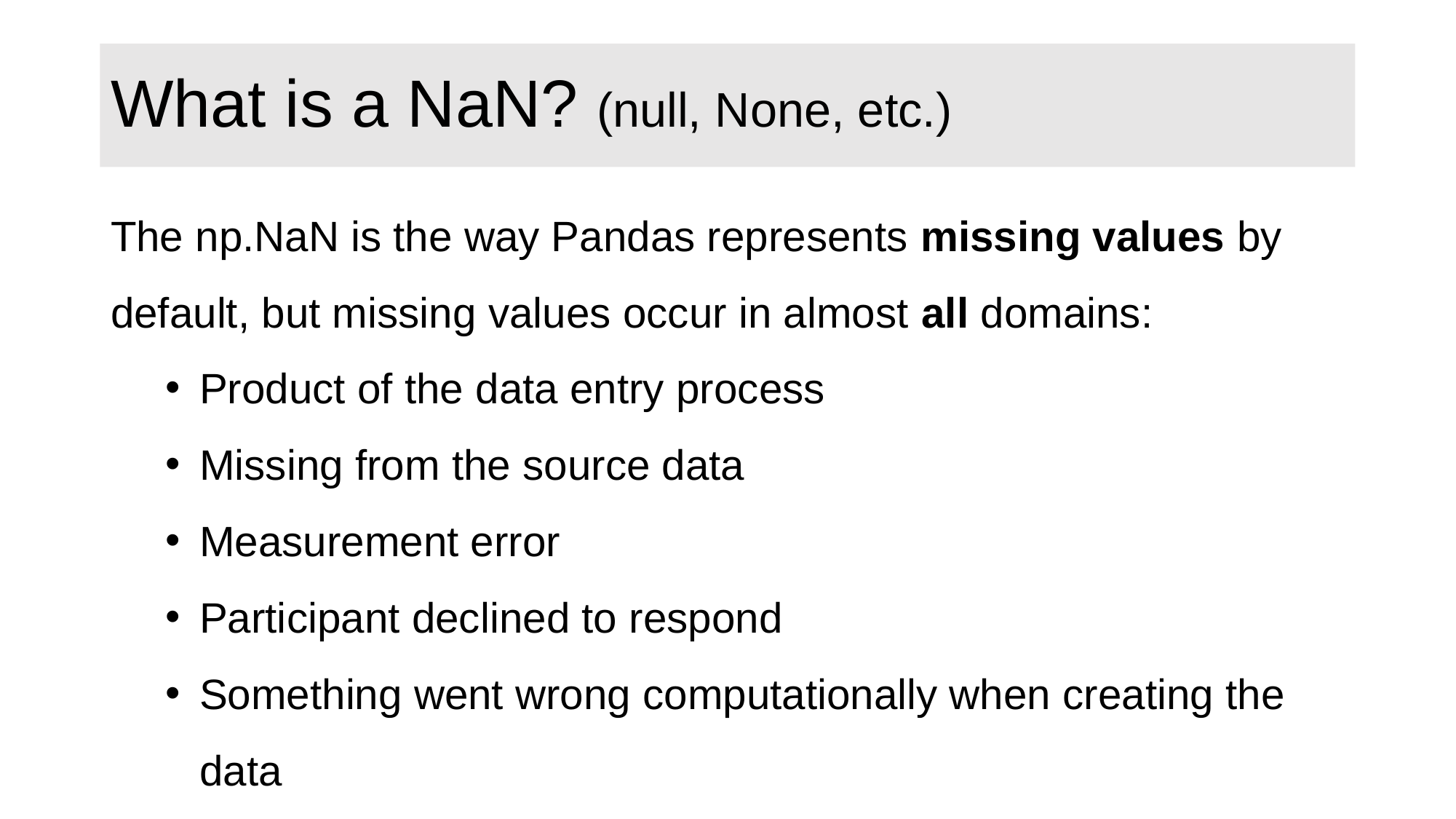

# What is a NaN? (null, None, etc.)
The np.NaN is the way Pandas represents missing values by default, but missing values occur in almost all domains:
Product of the data entry process
Missing from the source data
Measurement error
Participant declined to respond
Something went wrong computationally when creating the data